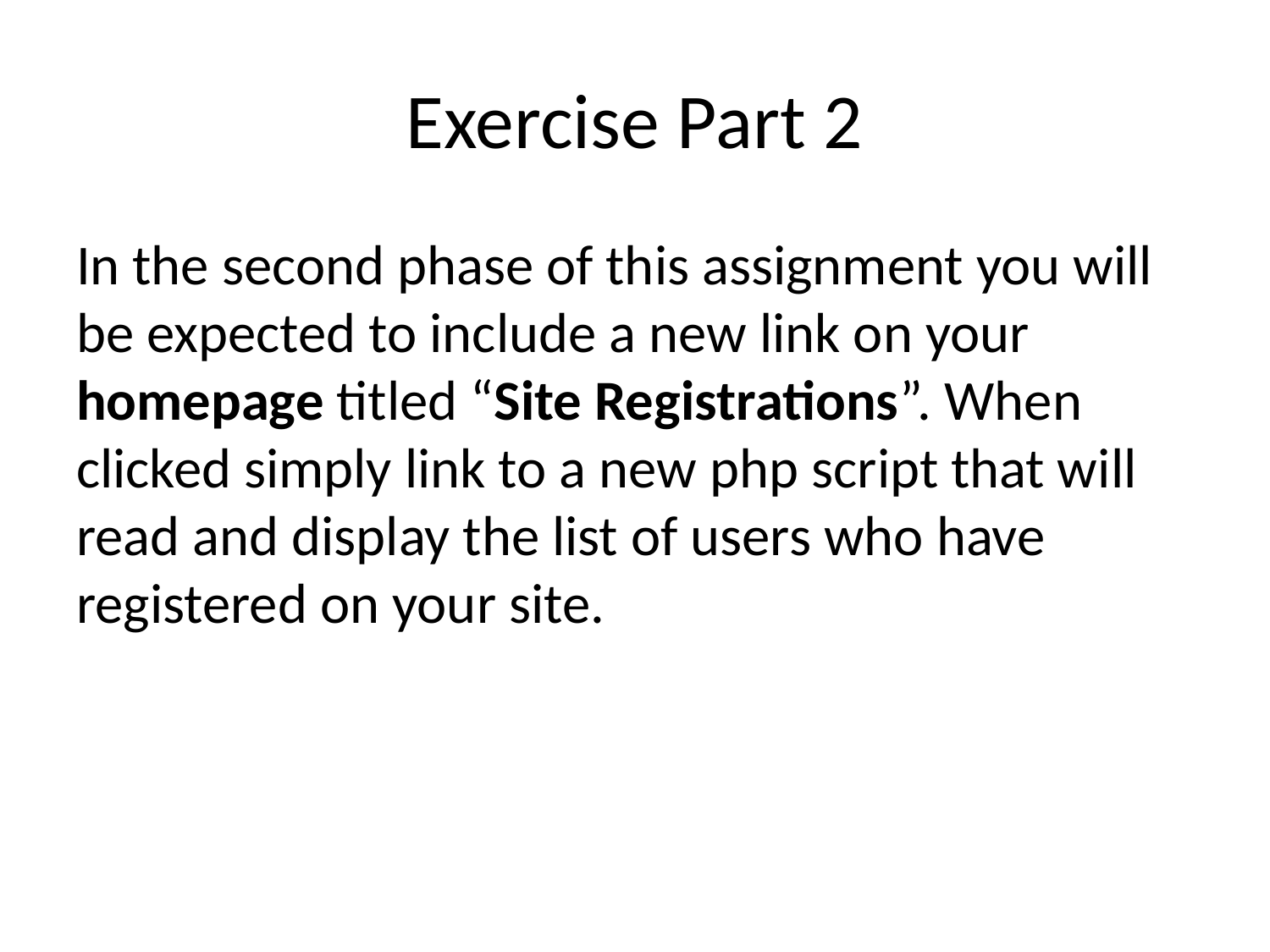

# Exercise Part 2
In the second phase of this assignment you will be expected to include a new link on your homepage titled “Site Registrations”. When clicked simply link to a new php script that will read and display the list of users who have registered on your site.